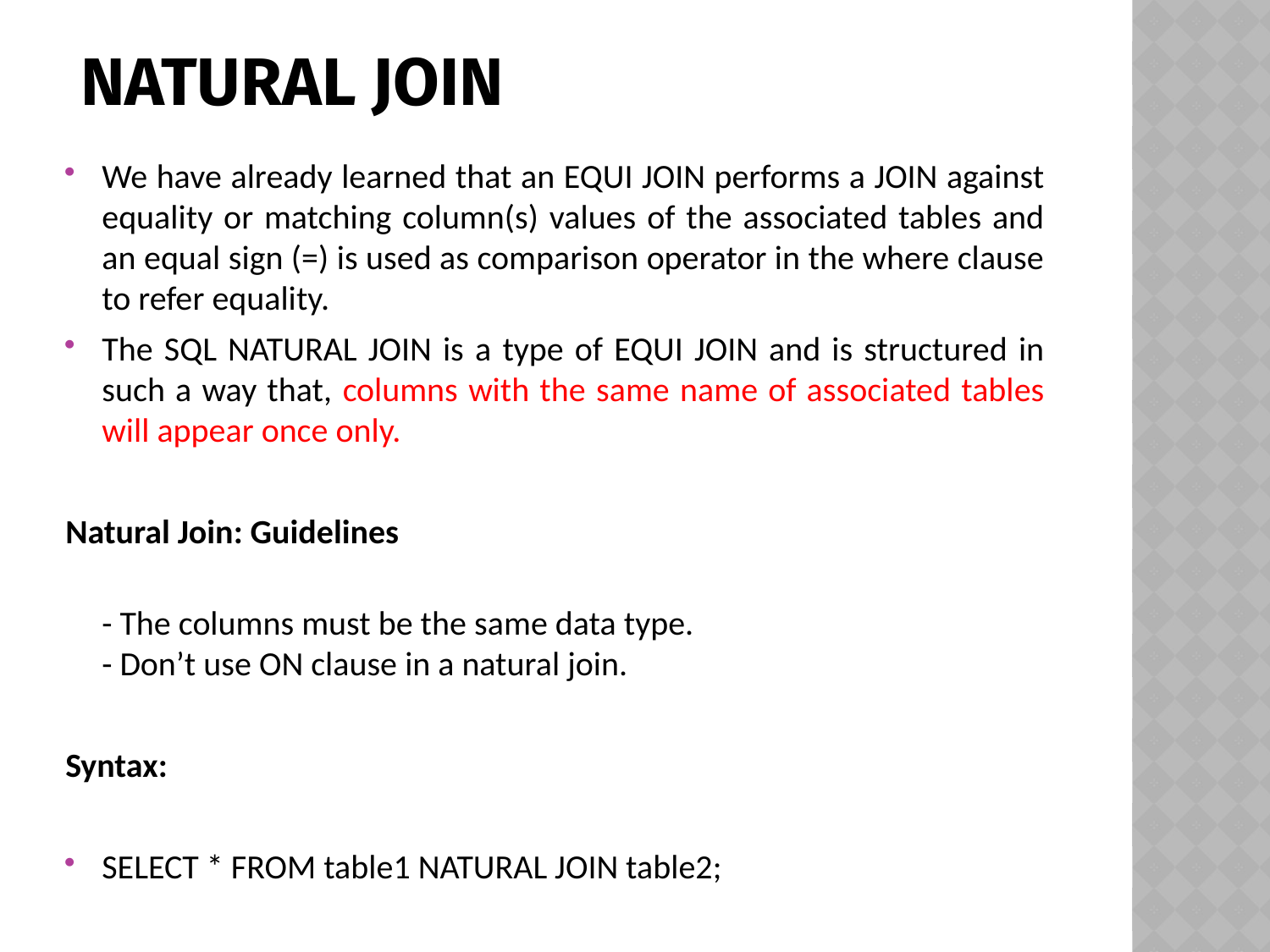

# NATURAL JOIN
We have already learned that an EQUI JOIN performs a JOIN against equality or matching column(s) values of the associated tables and an equal sign (=) is used as comparison operator in the where clause to refer equality.
The SQL NATURAL JOIN is a type of EQUI JOIN and is structured in such a way that, columns with the same name of associated tables will appear once only.

Natural Join: Guidelines
- The columns must be the same data type.
- Don’t use ON clause in a natural join.

Syntax:

SELECT * FROM table1 NATURAL JOIN table2;